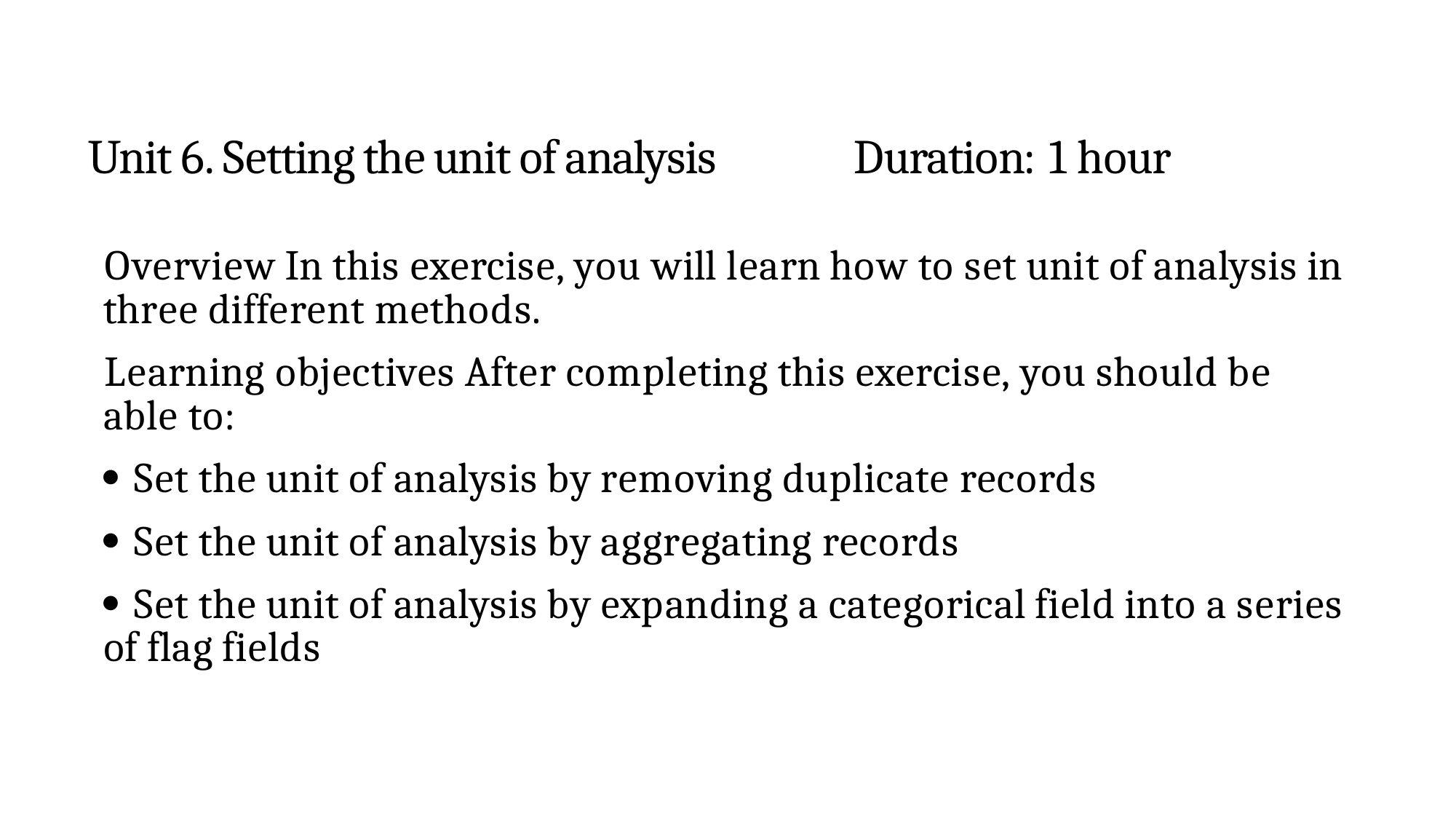

# Unit 6. Setting the unit of analysis		Duration: 1 hour
Overview In this exercise, you will learn how to set unit of analysis in three different methods.
Learning objectives After completing this exercise, you should be able to:
• Set the unit of analysis by removing duplicate records
• Set the unit of analysis by aggregating records
• Set the unit of analysis by expanding a categorical field into a series of flag fields